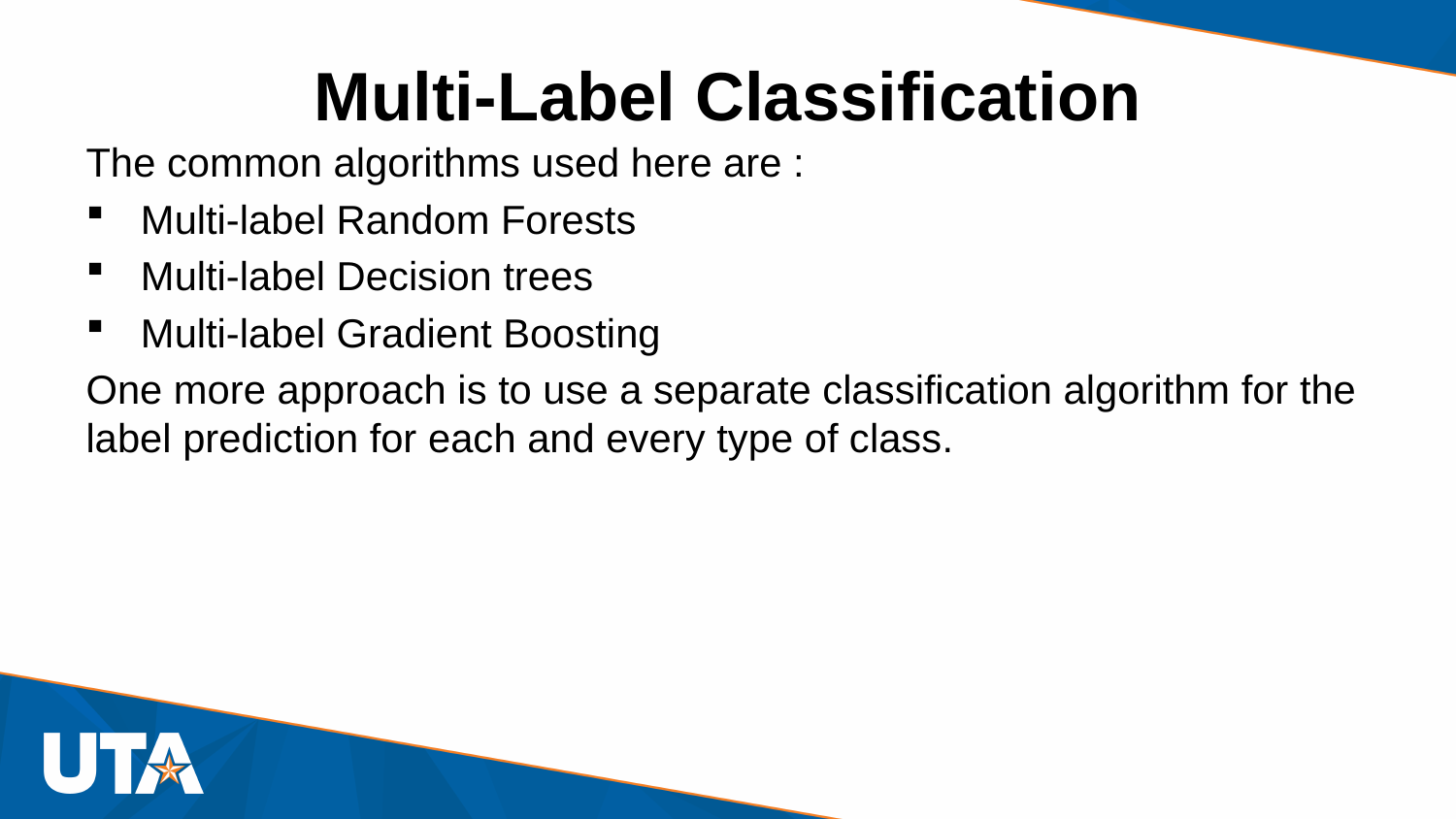

# Multi-Label Classification
The common algorithms used here are :
Multi-label Random Forests
Multi-label Decision trees
Multi-label Gradient Boosting
One more approach is to use a separate classification algorithm for the label prediction for each and every type of class.